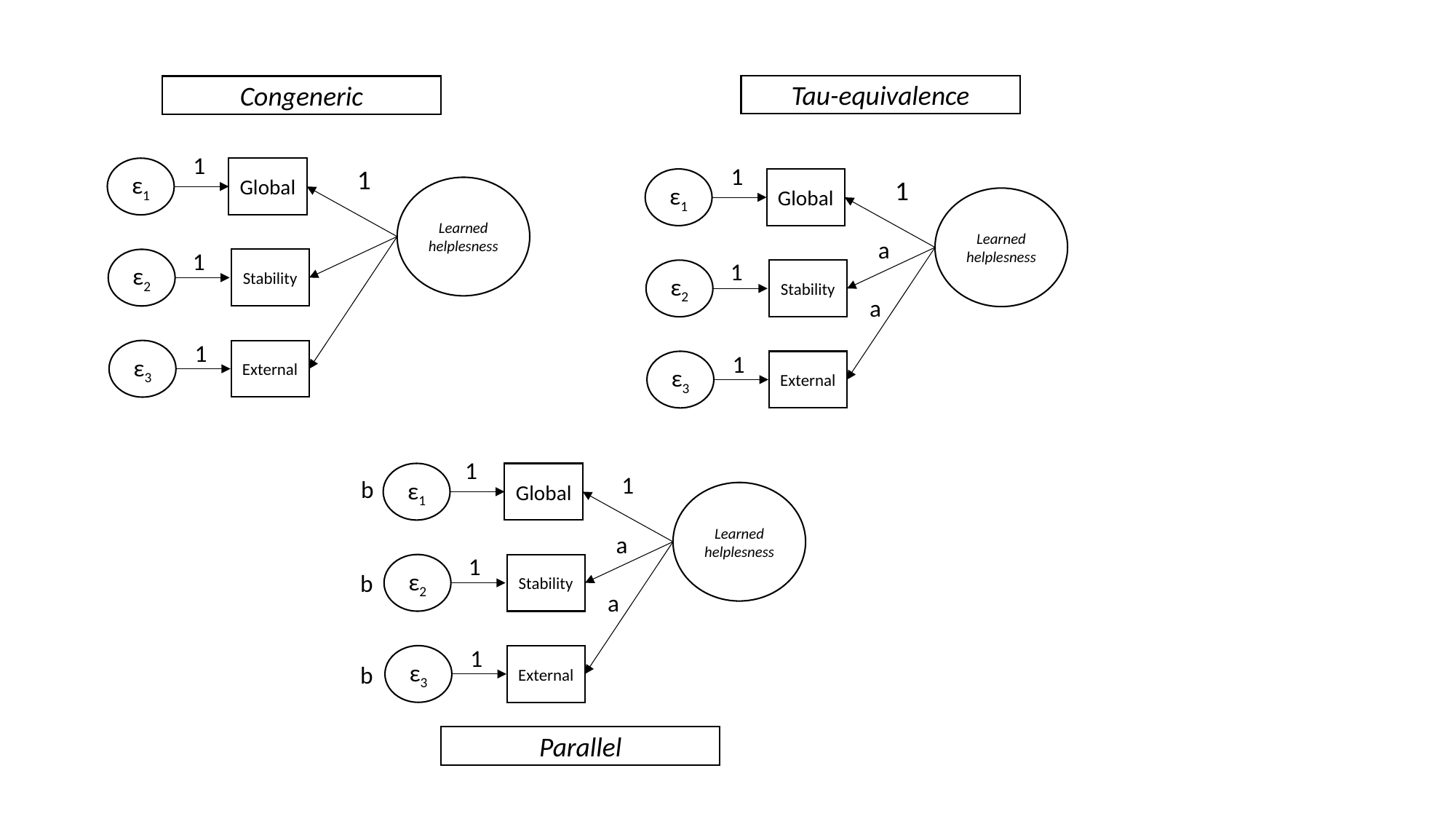

Tau-equivalence
1
1
Global
ε1
Learned helplesness
a
1
Stability
ε2
a
1
ε3
External
Congeneric
1
1
Global
ε1
Learned helplesness
1
Stability
ε2
1
ε3
External
1
1
b
Global
ε1
Learned helplesness
a
1
Stability
ε2
a
1
ε3
External
b
b
Parallel